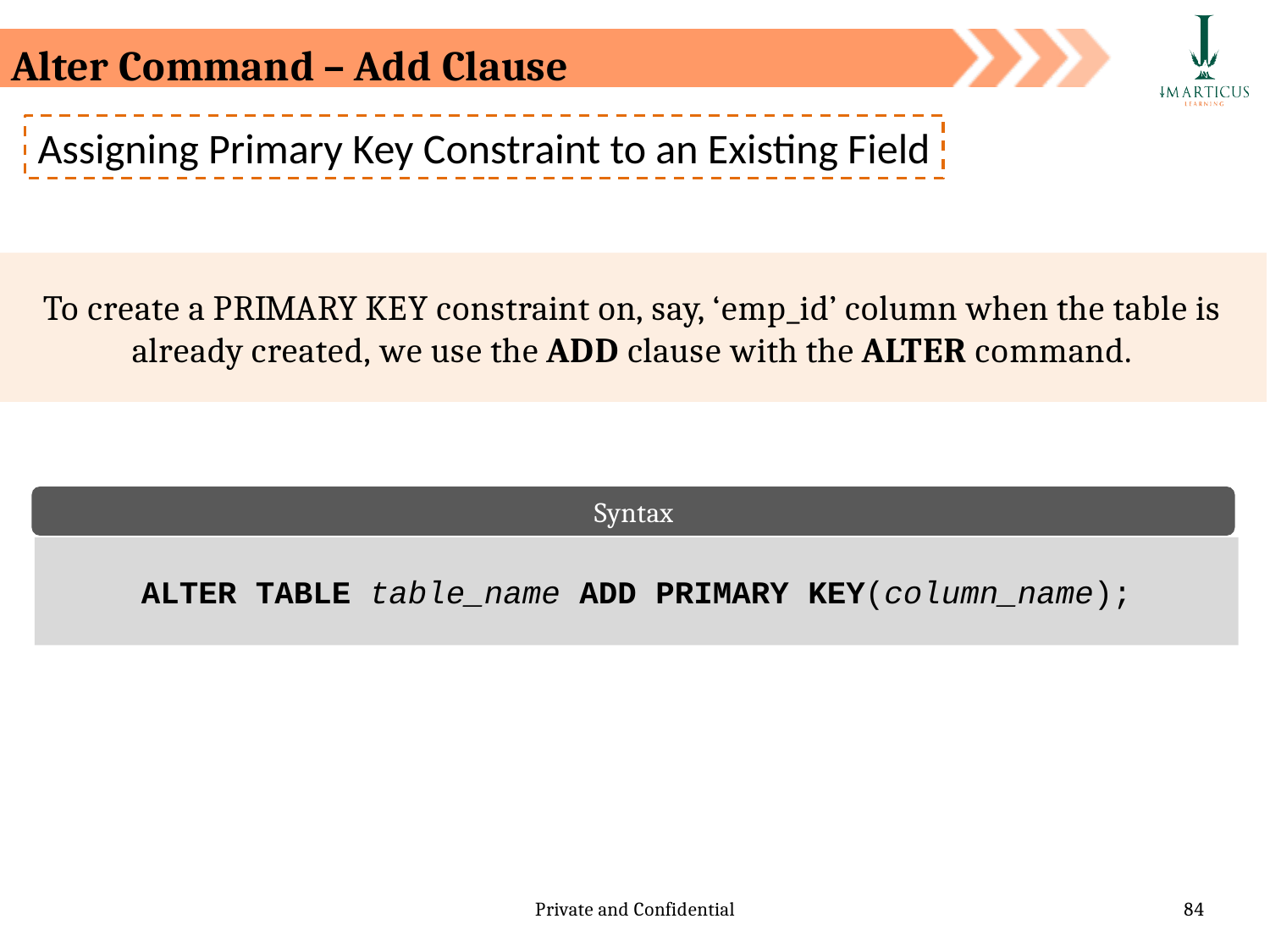

Alter Command – Add Clause
Assigning Primary Key Constraint to an Existing Field
To create a PRIMARY KEY constraint on, say, ‘emp_id’ column when the table is already created, we use the ADD clause with the ALTER command.
Syntax

ALTER TABLE table_name ADD PRIMARY KEY(column_name);